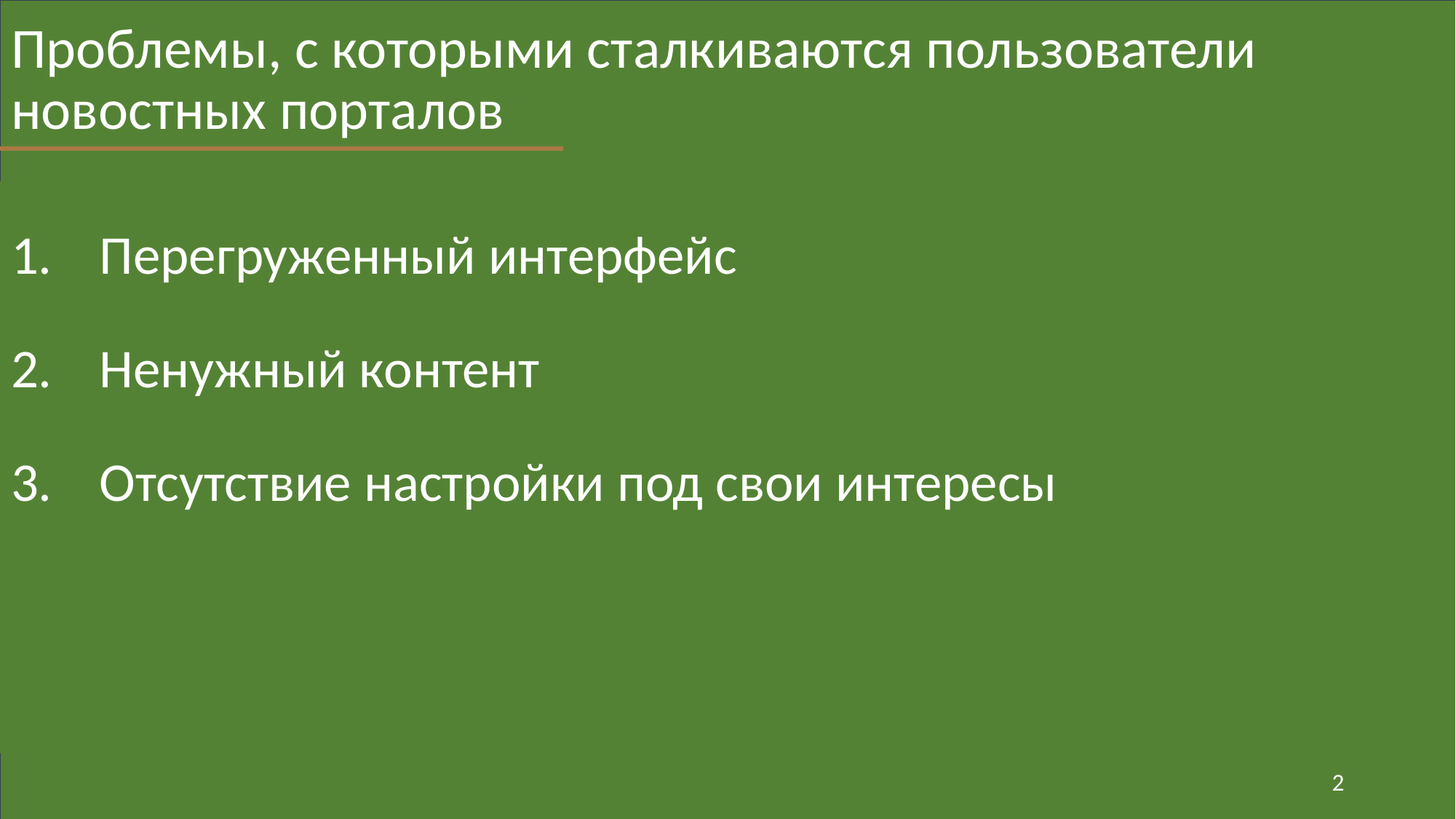

# Проблемы, с которыми сталкиваются пользователи новостных порталов
Перегруженный интерфейс
Ненужный контент
Отсутствие настройки под свои интересы
2